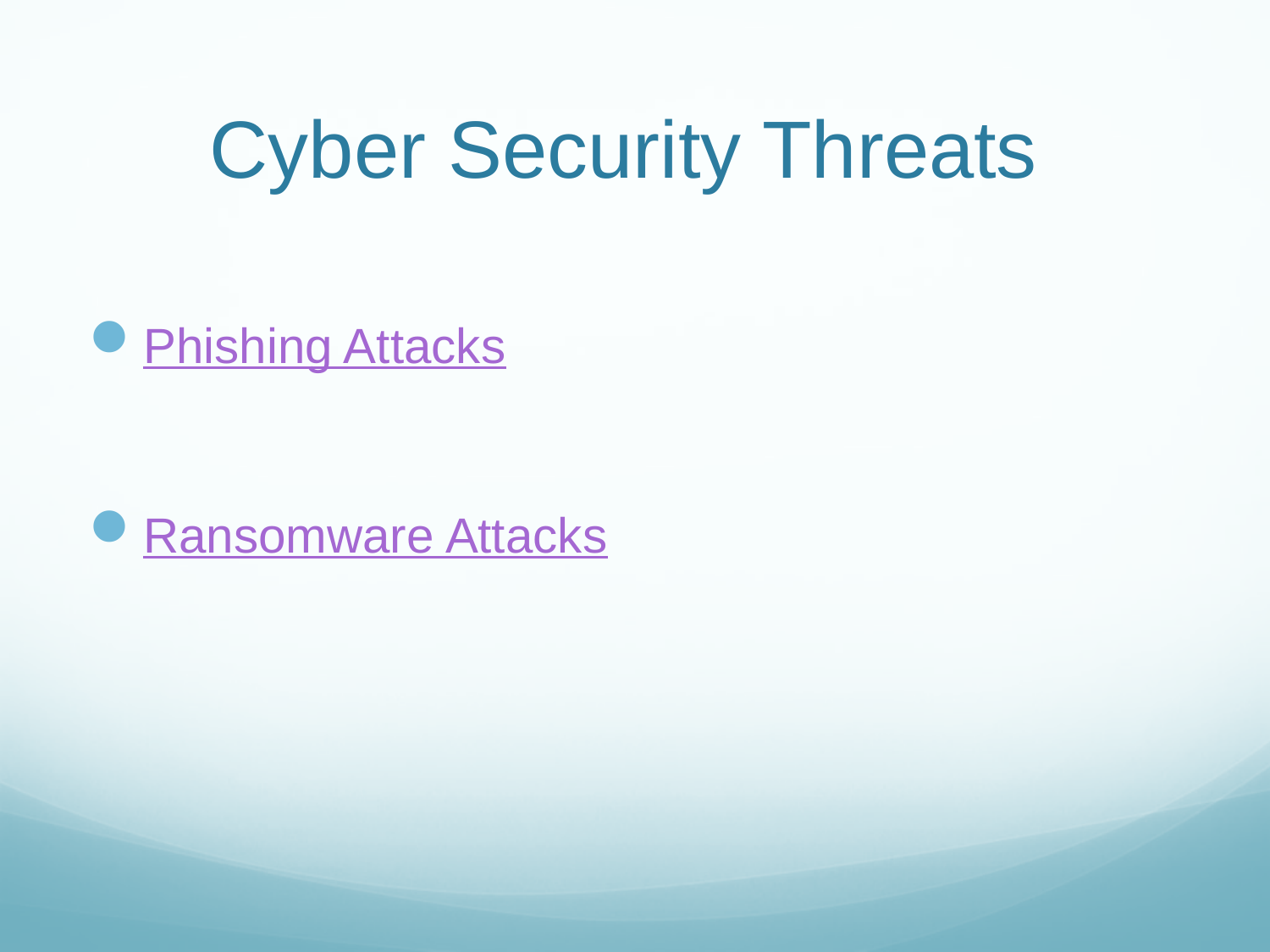

# Cyber Security Threats

Phishing Attacks

Ransomware Attacks